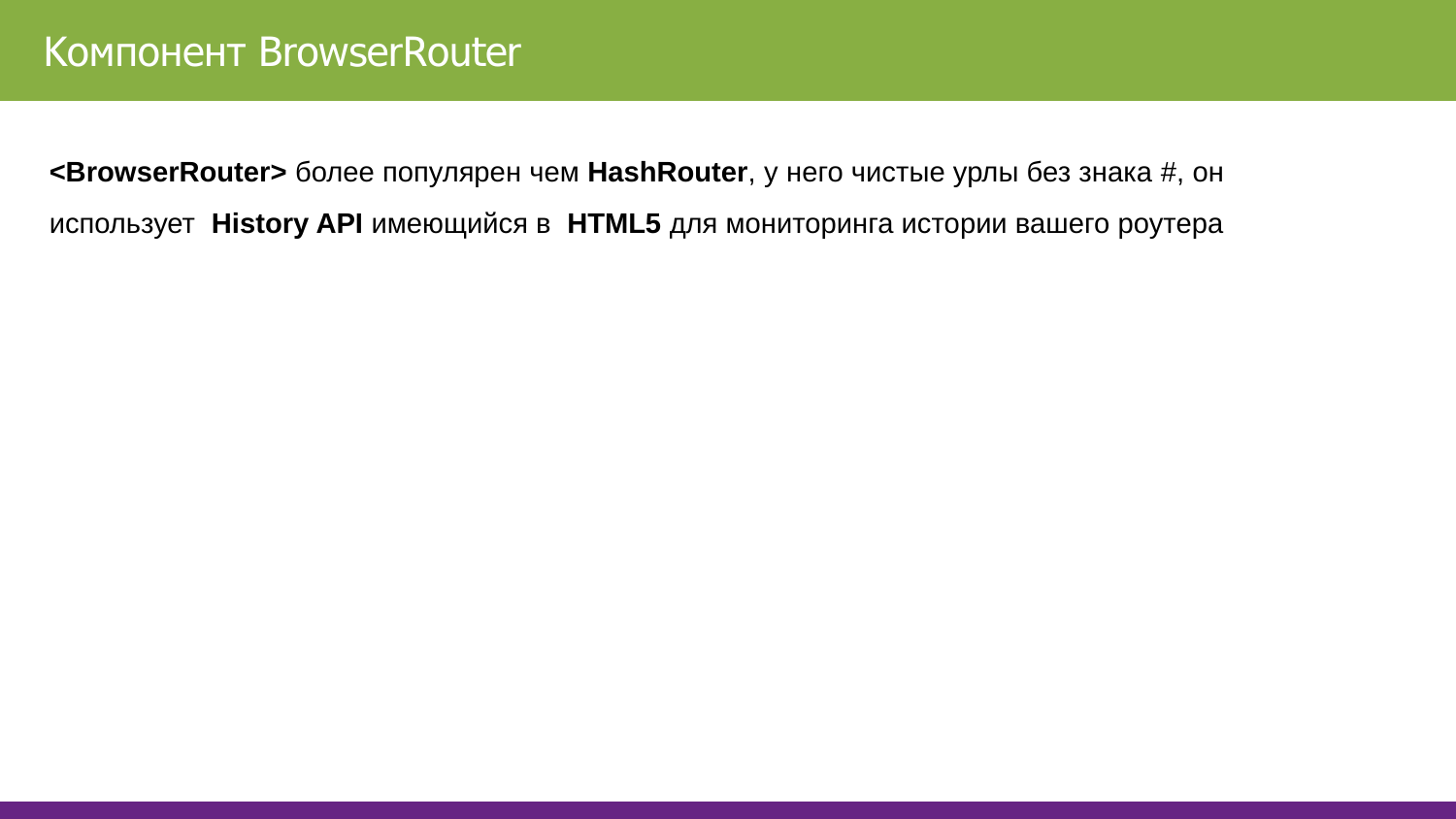

Компонент BrowserRouter

<BrowserRouter> более популярен чем HashRouter, у него чистые урлы без знака #, он использует  History API имеющийся в  HTML5 для мониторинга истории вашего роутера